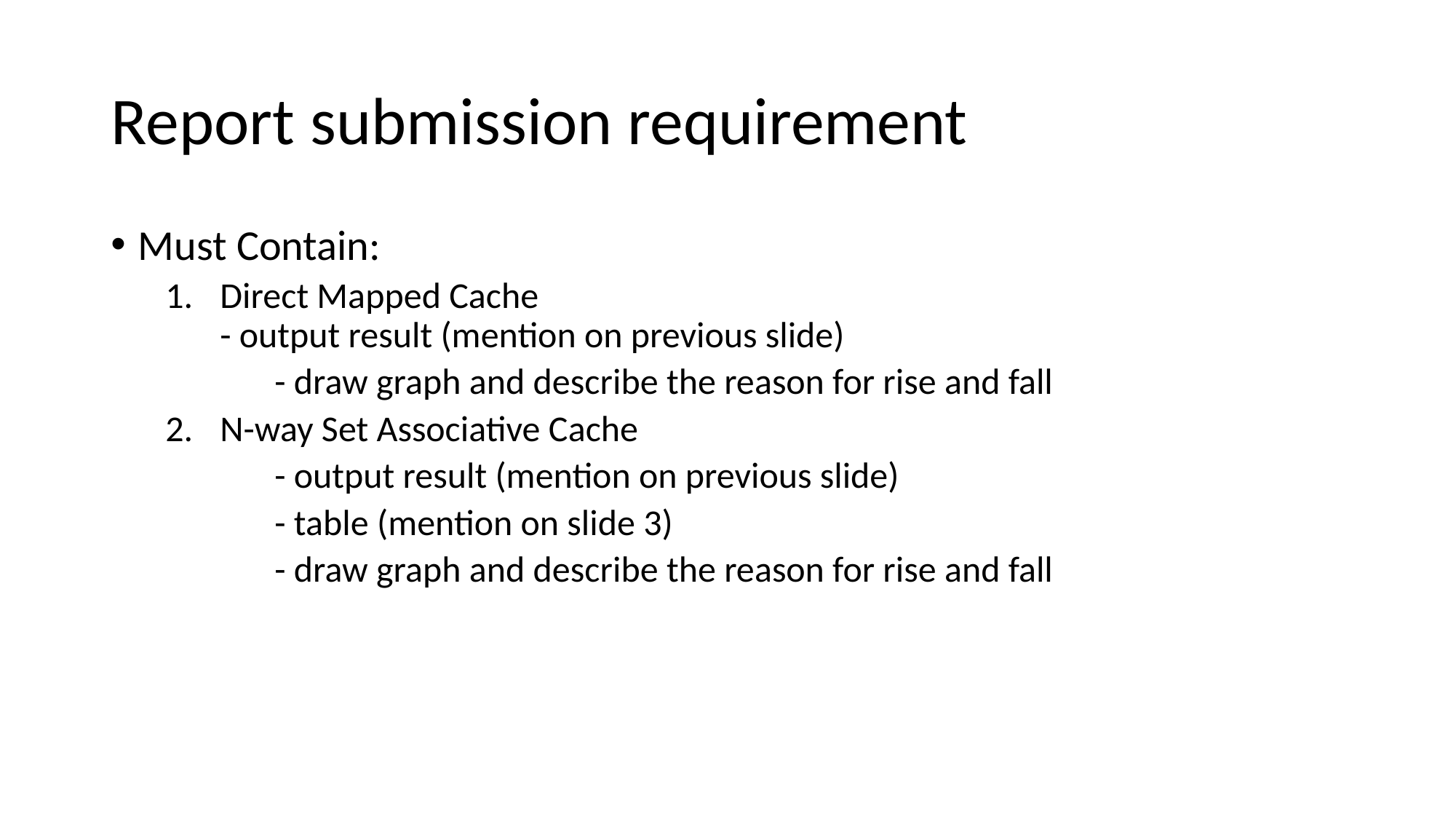

# Report submission requirement
Must Contain:
Direct Mapped Cache
- output result (mention on previous slide)
	- draw graph and describe the reason for rise and fall
N-way Set Associative Cache
	- output result (mention on previous slide)
	- table (mention on slide 3)
	- draw graph and describe the reason for rise and fall